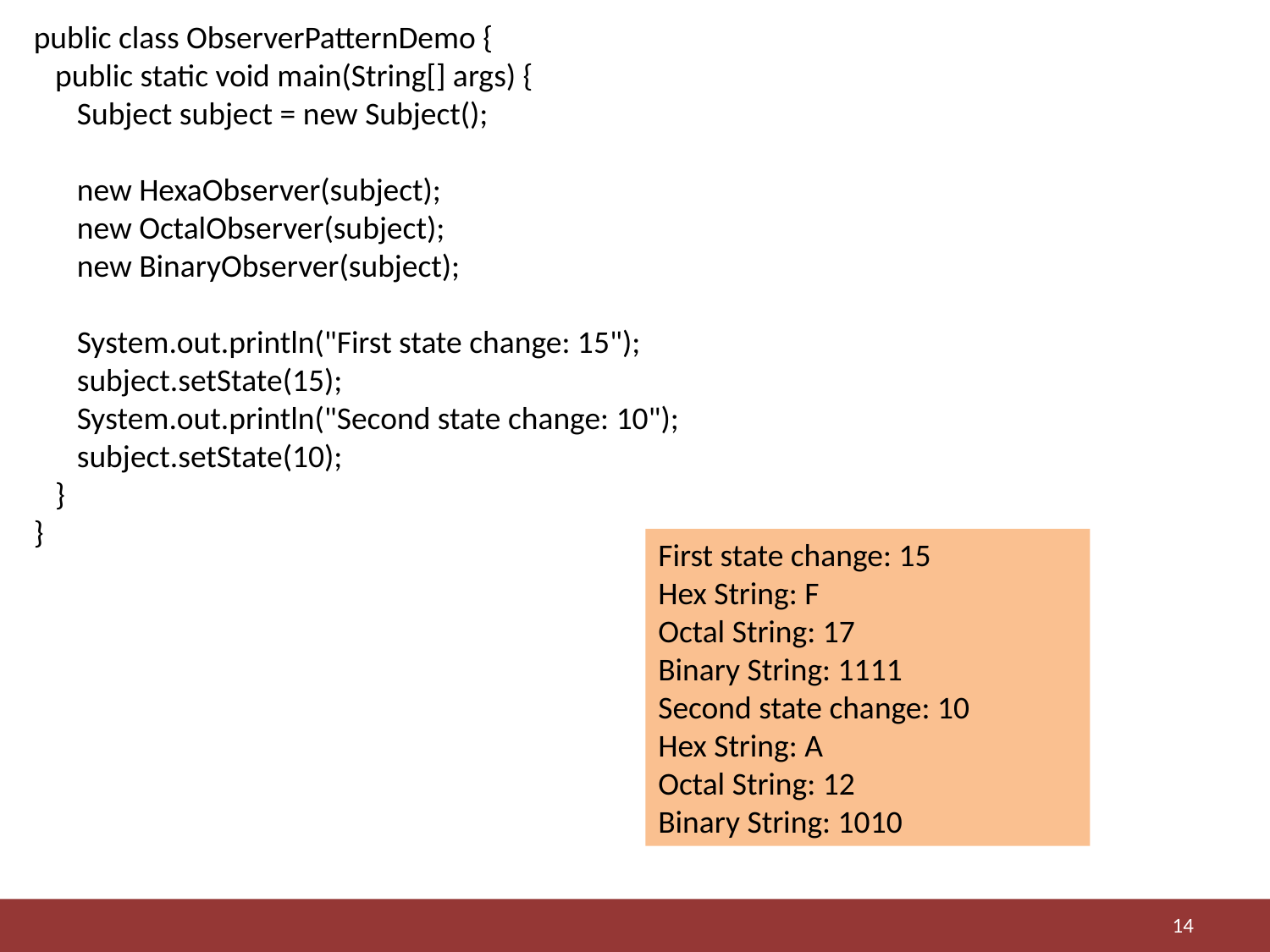

public class ObserverPatternDemo {
   public static void main(String[] args) {
      Subject subject = new Subject();

      new HexaObserver(subject);
      new OctalObserver(subject);
      new BinaryObserver(subject);

      System.out.println("First state change: 15");
      subject.setState(15);
      System.out.println("Second state change: 10");
      subject.setState(10);
   }
}
First state change: 15
Hex String: F
Octal String: 17
Binary String: 1111
Second state change: 10
Hex String: A
Octal String: 12
Binary String: 1010
14